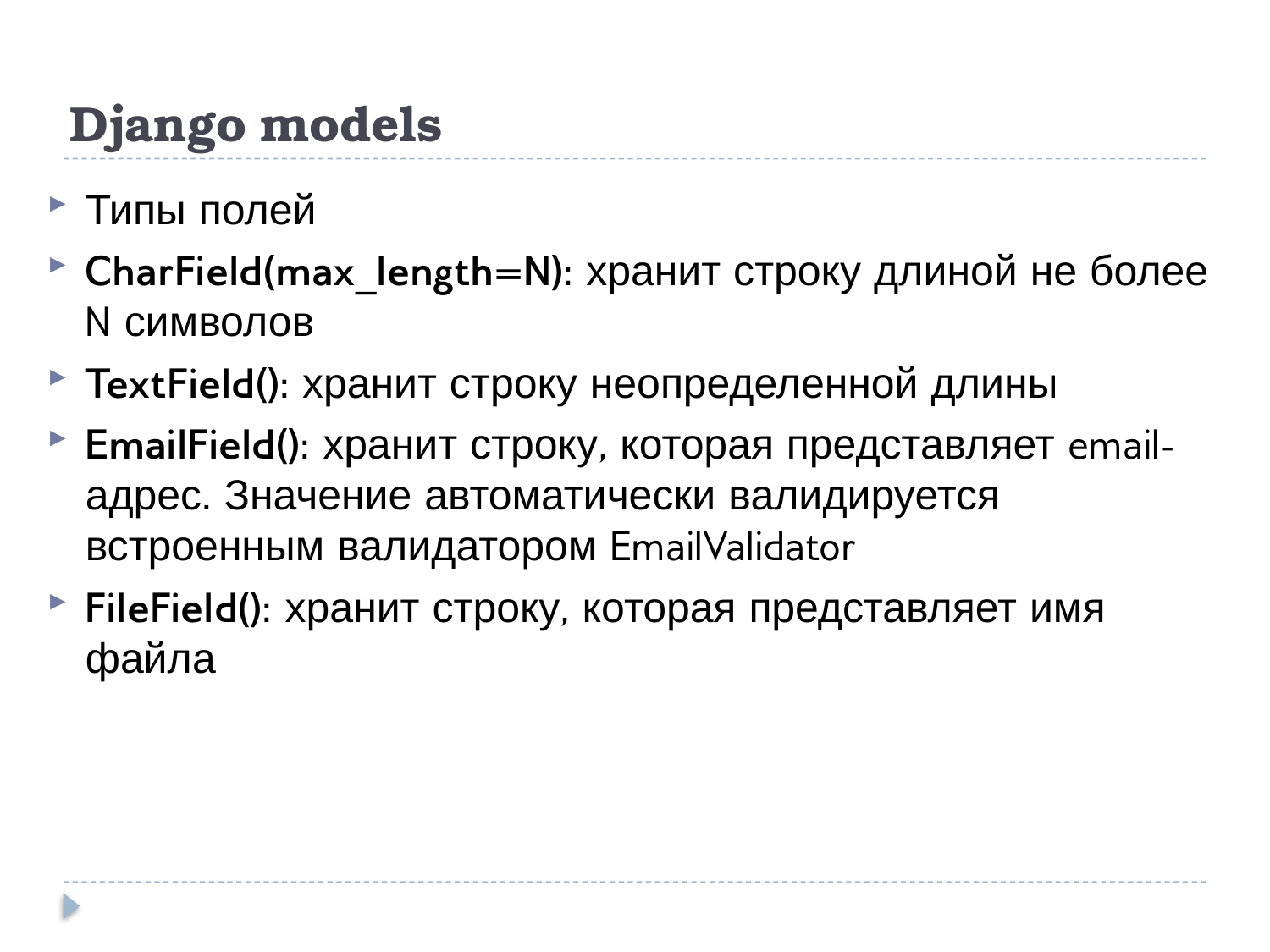

# Django models
Типы полей
CharField(max_length=N): хранит строку длиной не более N символов
TextField(): хранит строку неопределенной длины
EmailField(): хранит строку, которая представляет email-адрес. Значение автоматически валидируется встроенным валидатором EmailValidator
FileField(): хранит строку, которая представляет имя файла